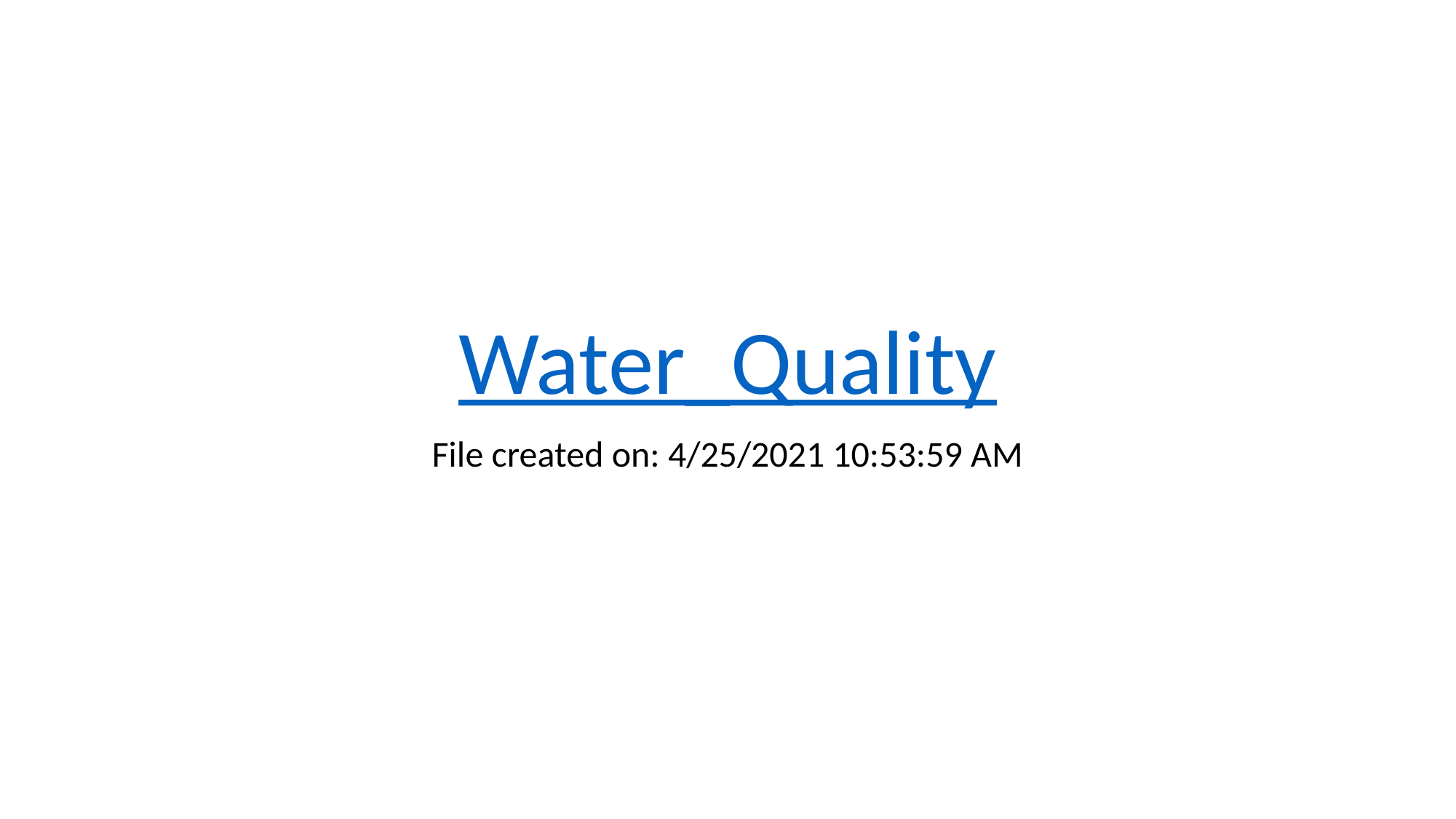

# Water_Quality
File created on: 4/25/2021 10:53:59 AM